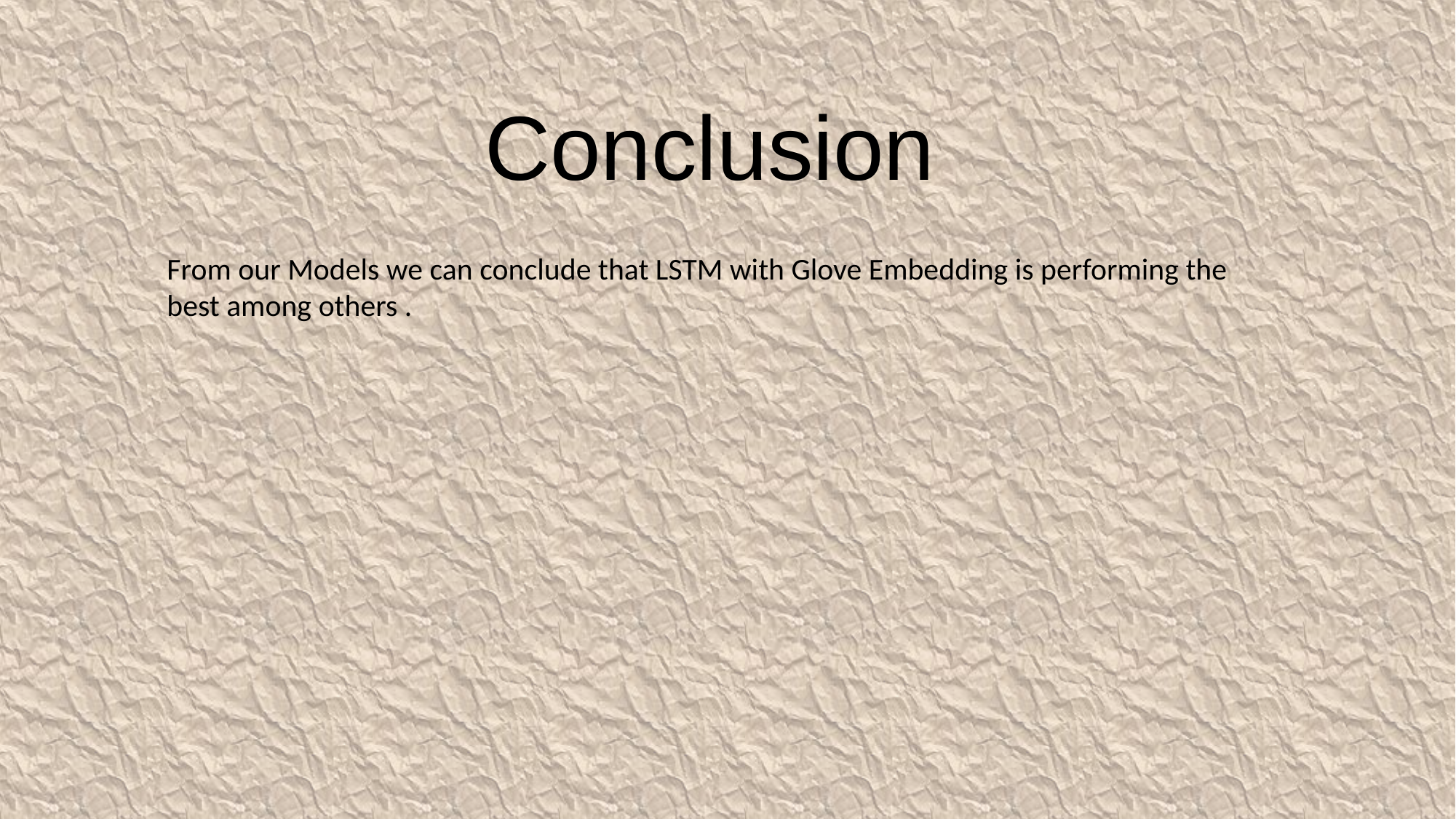

Conclusion
From our Models we can conclude that LSTM with Glove Embedding is performing the best among others .